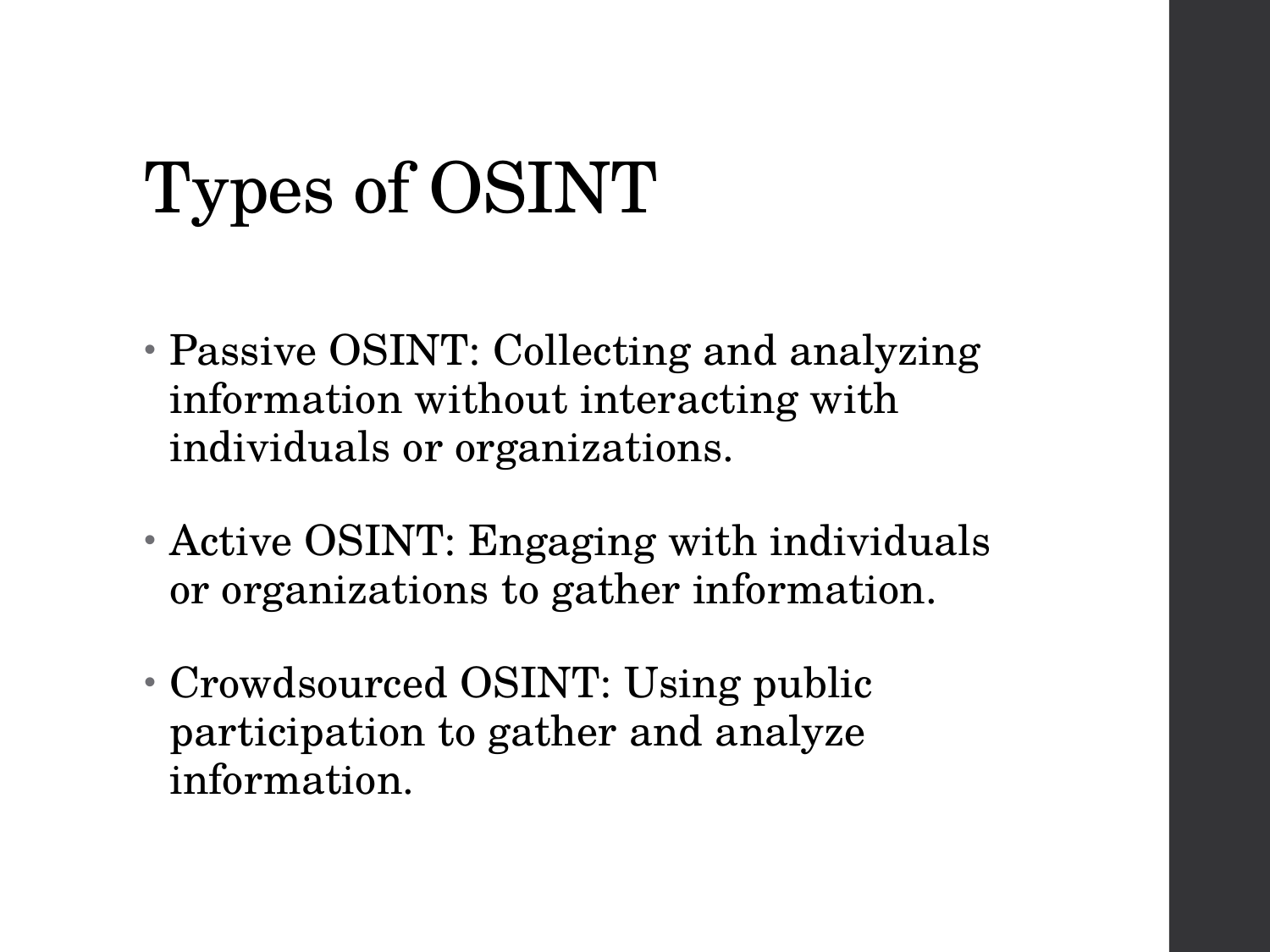

# Types of OSINT

Passive OSINT: Collecting and analyzing information without interacting with individuals or organizations.
Active OSINT: Engaging with individuals or organizations to gather information.
Crowdsourced OSINT: Using public participation to gather and analyze information.